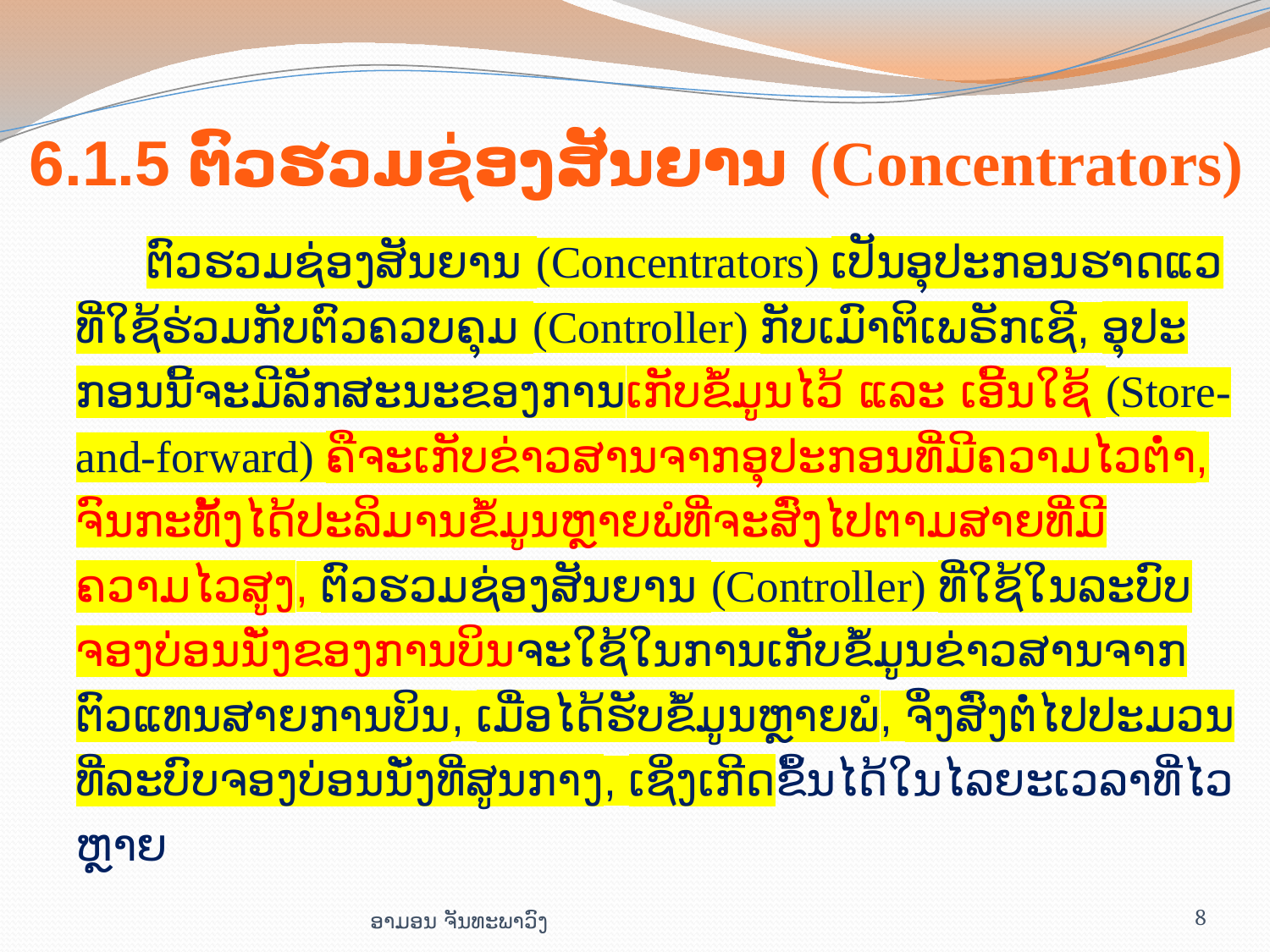

# 6.1.5 ຕົວ​ຮວມ​ຊ່ອງ​ສັນ​ຍານ (Concentrators)
ຕົວຮວມຊ່ອງສັນຍານ (Concentrators) ເປັນອຸປະກອນຮາດແວ ທີ່ໃຊ້ຮ່ວມກັບຕົວຄວບຄຸມ (Controller) ກັບເມົາຕິເພຣັກເຊີ, ອຸປະ ກອນນີ້ຈະມີລັກສະນະຂອງການເກັບຂໍ້ມູນໄວ້ ແລະ ເອີ້ນໃຊ້ (Store-and-forward) ຄືຈະເກັບຂ່າວສານຈາກອຸປະກອນທີ່ມີຄວາມໄວຕ່ຳ, ຈົນກະທັ້ງໄດ້ປະລິມານຂໍ້ມູນຫຼາຍພໍທີ່ຈະສົ່ງໄປຕາມສາຍທີ່ມີຄວາມໄວສູງ, ຕົວຮວມຊ່ອງສັນຍານ (Controller) ທີ່ໃຊ້ໃນລະບົບຈອງບ່ອນນັ່ງຂອງການບິນຈະໃຊ້ໃນການເກັບຂໍ້ມູນຂ່າວສານຈາກຕົວແທນສາຍການບິນ, ເມື່ອໄດ້ຮັບຂໍ້ມູນຫຼາຍພໍ, ຈຶ່ງສົ່ງຕໍ່ໄປປະມວນທີ່ລະບົບຈອງບ່ອນນັ່ງທີ່ສູນກາງ, ເຊິ່ງເກີດຂຶ້ນໄດ້ໃນໄລຍະເວລາທີ່ໄວຫຼາຍ
ອາມອນ ຈັນທະພາວົງ
8